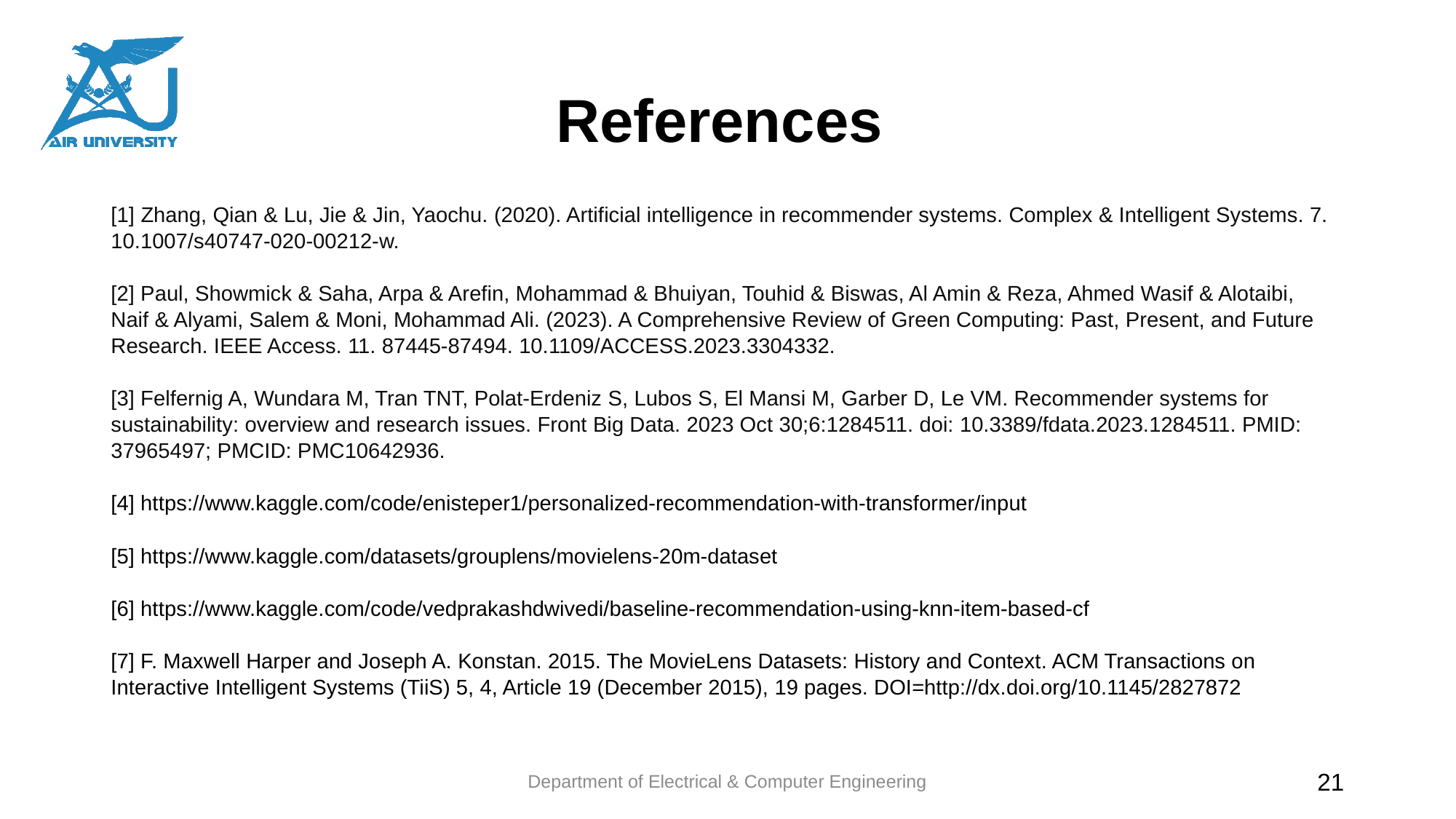

# References

[1] Zhang, Qian & Lu, Jie & Jin, Yaochu. (2020). Artificial intelligence in recommender systems. Complex & Intelligent Systems. 7. 10.1007/s40747-020-00212-w.
[2] Paul, Showmick & Saha, Arpa & Arefin, Mohammad & Bhuiyan, Touhid & Biswas, Al Amin & Reza, Ahmed Wasif & Alotaibi, Naif & Alyami, Salem & Moni, Mohammad Ali. (2023). A Comprehensive Review of Green Computing: Past, Present, and Future Research. IEEE Access. 11. 87445-87494. 10.1109/ACCESS.2023.3304332.
[3] Felfernig A, Wundara M, Tran TNT, Polat-Erdeniz S, Lubos S, El Mansi M, Garber D, Le VM. Recommender systems for sustainability: overview and research issues. Front Big Data. 2023 Oct 30;6:1284511. doi: 10.3389/fdata.2023.1284511. PMID: 37965497; PMCID: PMC10642936.
[4] https://www.kaggle.com/code/enisteper1/personalized-recommendation-with-transformer/input
[5] https://www.kaggle.com/datasets/grouplens/movielens-20m-dataset
[6] https://www.kaggle.com/code/vedprakashdwivedi/baseline-recommendation-using-knn-item-based-cf
[7] F. Maxwell Harper and Joseph A. Konstan. 2015. The MovieLens Datasets: History and Context. ACM Transactions on Interactive Intelligent Systems (TiiS) 5, 4, Article 19 (December 2015), 19 pages. DOI=http://dx.doi.org/10.1145/2827872

Department of Electrical & Computer Engineering
21